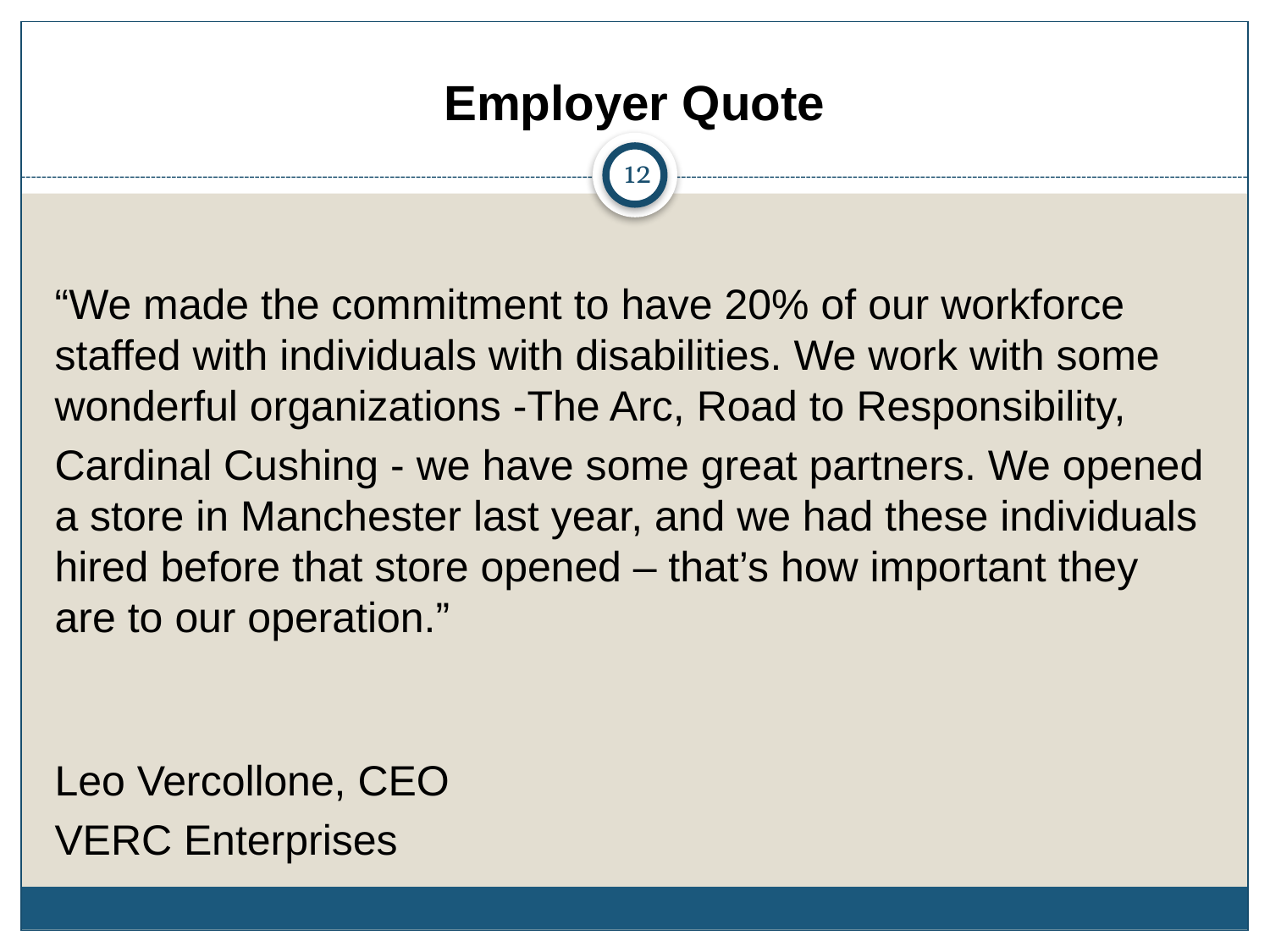

# Employer Quote
12

“We made the commitment to have 20% of our workforce staffed with individuals with disabilities. We work with some wonderful organizations -The Arc, Road to Responsibility,
Cardinal Cushing - we have some great partners. We opened a store in Manchester last year, and we had these individuals hired before that store opened – that’s how important they are to our operation.”

Leo Vercollone, CEO
VERC Enterprises